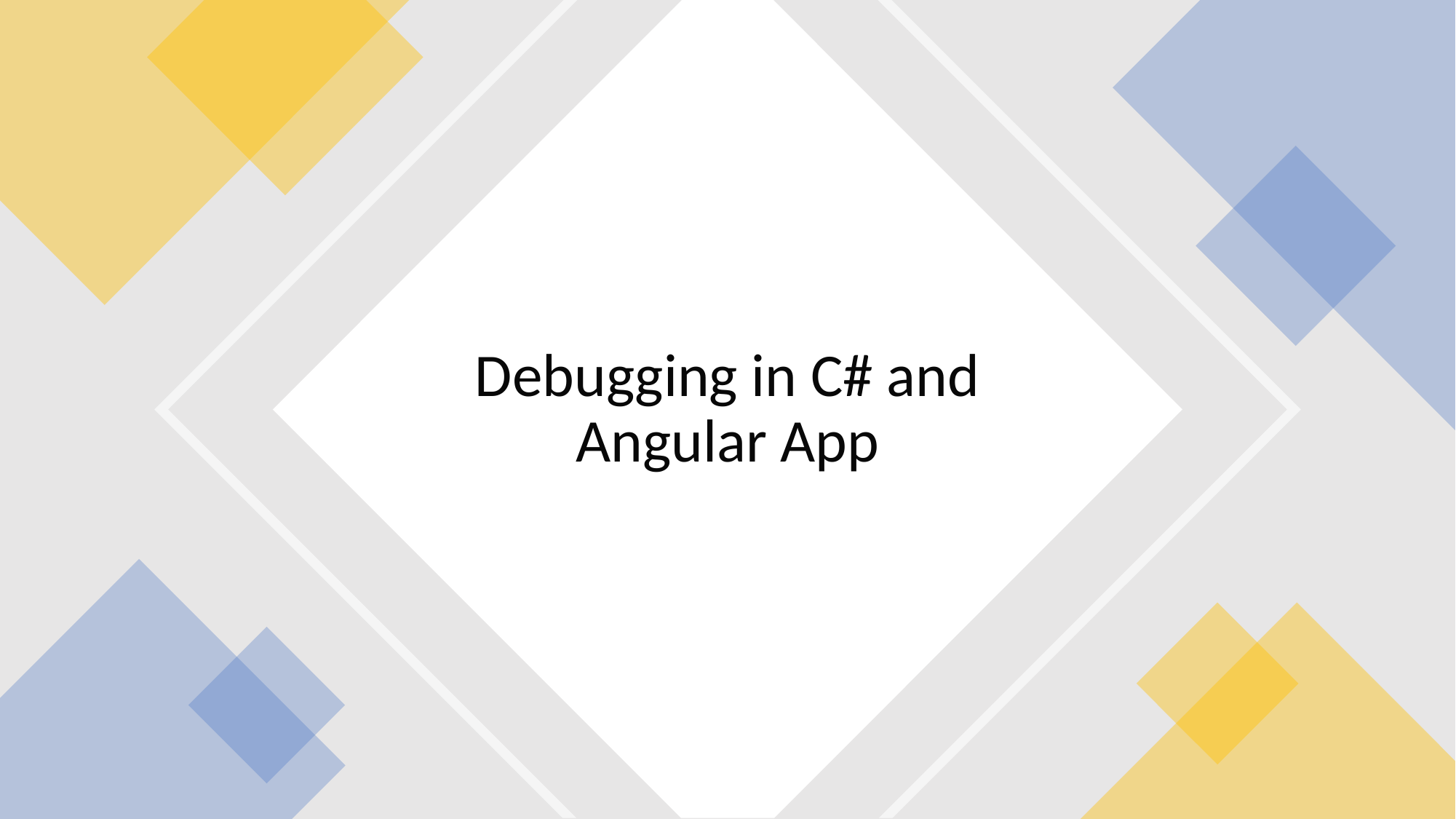

# Debugging in C# and Angular App